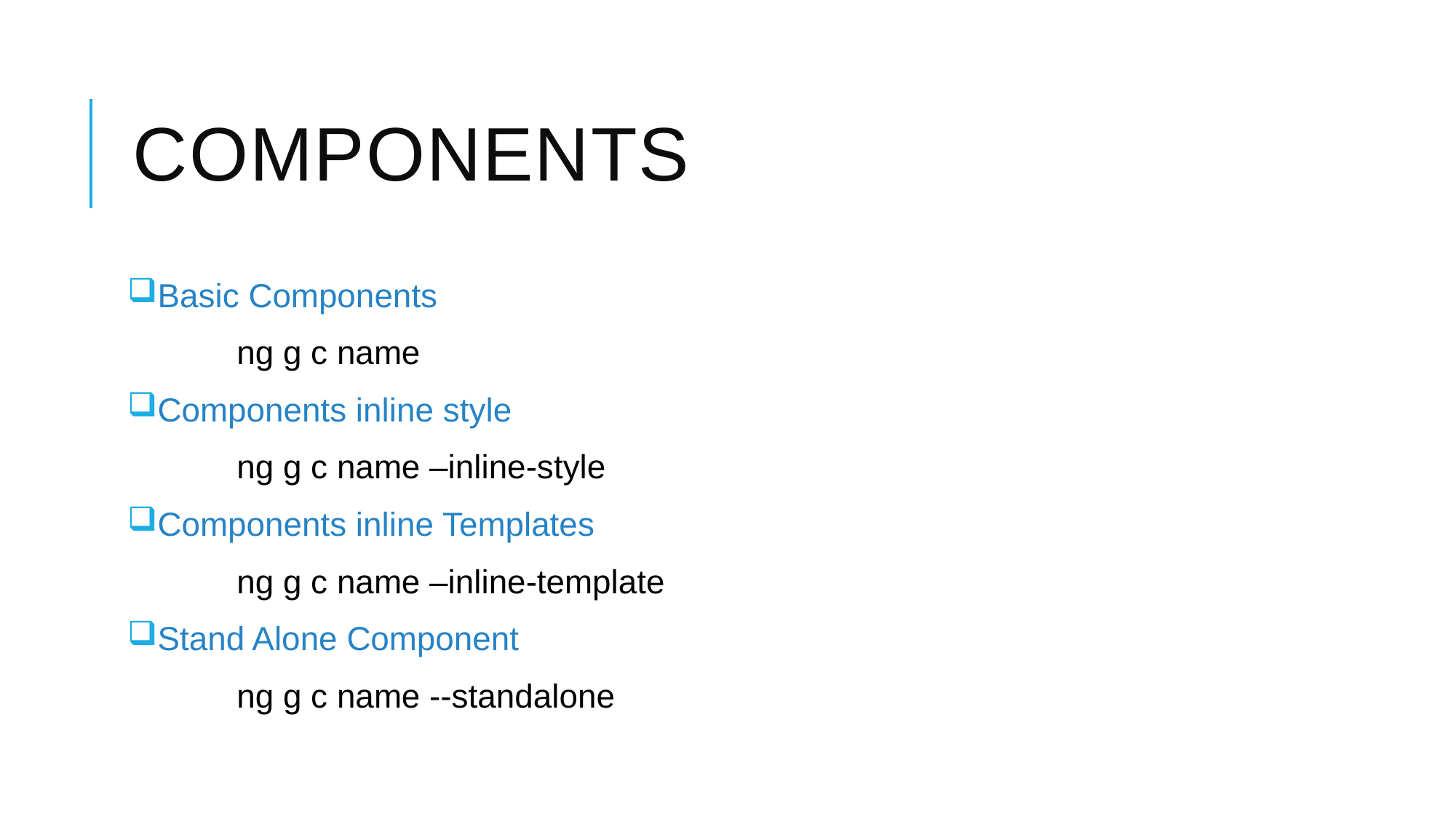

# Components
Basic Components
	ng g c name
Components inline style
	ng g c name –inline-style
Components inline Templates
	ng g c name –inline-template
Stand Alone Component
   	ng g c name --standalone